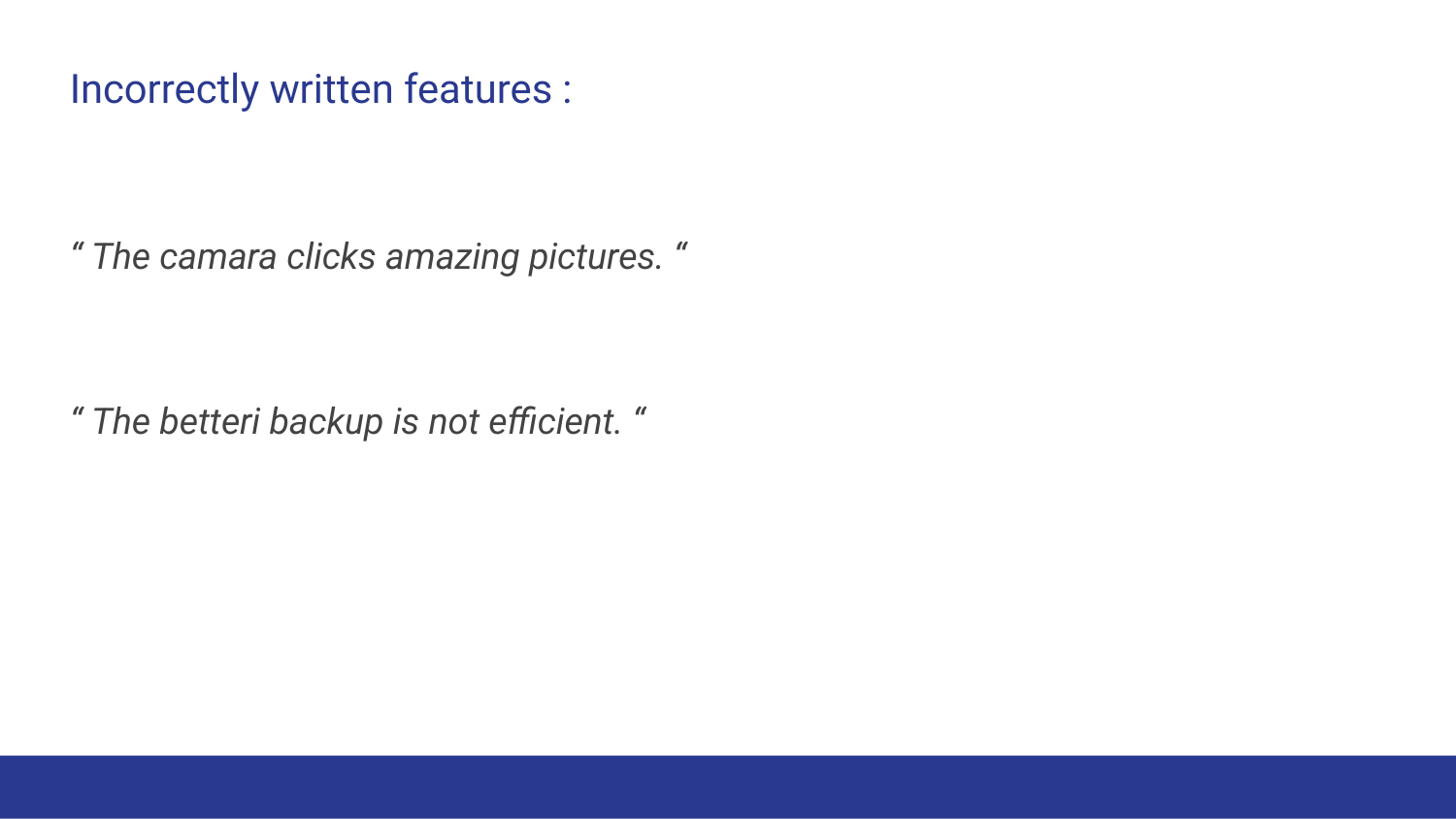

Incorrectly written features :

“ The camara clicks amazing pictures. “

“ The betteri backup is not efficient. “